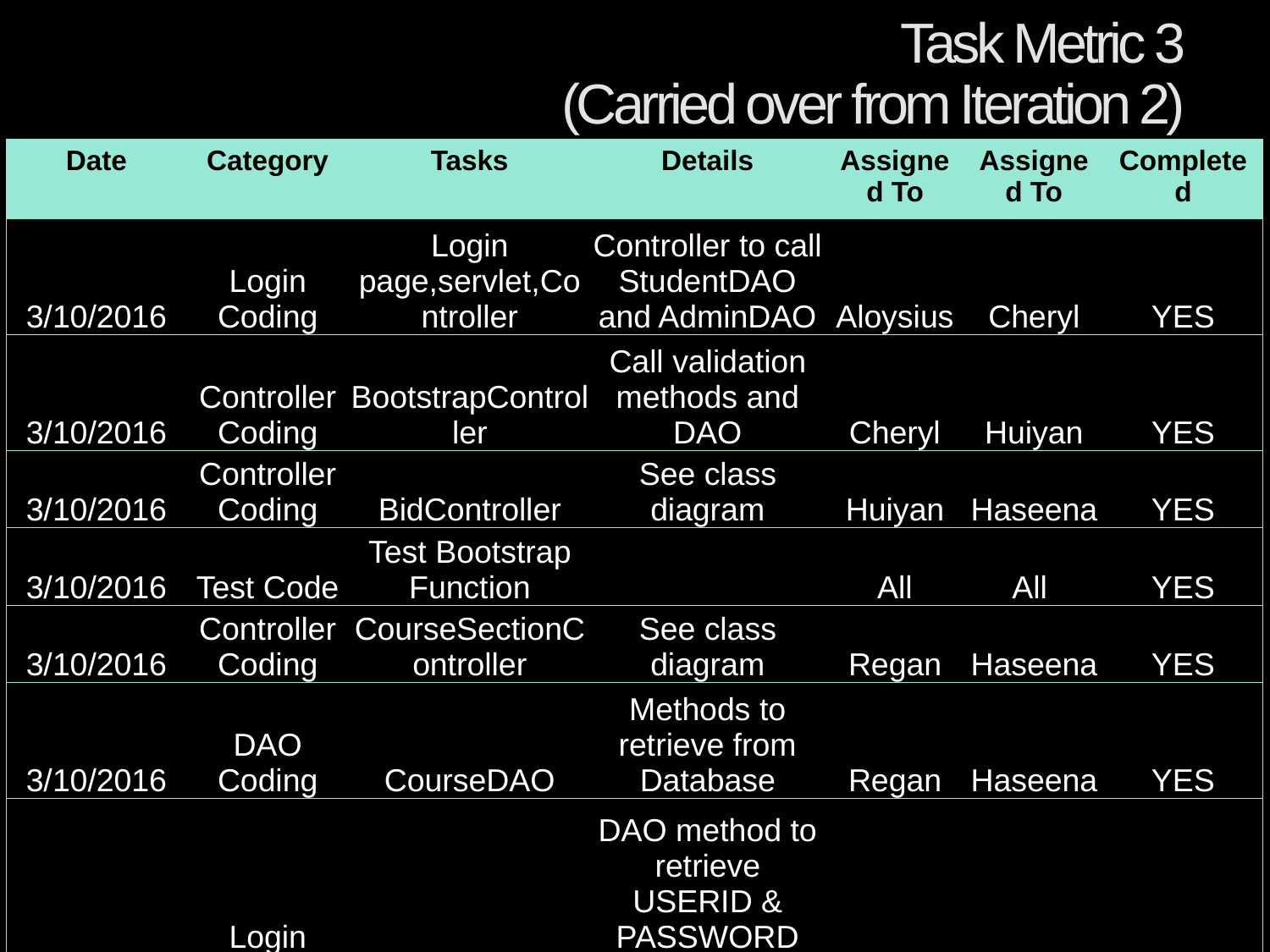

Task Metric 3
(Carried over from Iteration 2)
| Date | Category | Tasks | Details | Assigned To | Assigned To | Completed |
| --- | --- | --- | --- | --- | --- | --- |
| 3/10/2016 | Login Coding | Login page,servlet,Controller | Controller to call StudentDAO and AdminDAO | Aloysius | Cheryl | YES |
| 3/10/2016 | Controller Coding | BootstrapController | Call validation methods and DAO | Cheryl | Huiyan | YES |
| 3/10/2016 | Controller Coding | BidController | See class diagram | Huiyan | Haseena | YES |
| 3/10/2016 | Test Code | Test Bootstrap Function |  | All | All | YES |
| 3/10/2016 | Controller Coding | CourseSectionController | See class diagram | Regan | Haseena | YES |
| 3/10/2016 | DAO Coding | CourseDAO | Methods to retrieve from Database | Regan | Haseena | YES |
| 5/10/2016 | Login Coding | AdminDAO | DAO method to retrieve USERID & PASSWORD from database | Aloysius | Cheryl | YES |